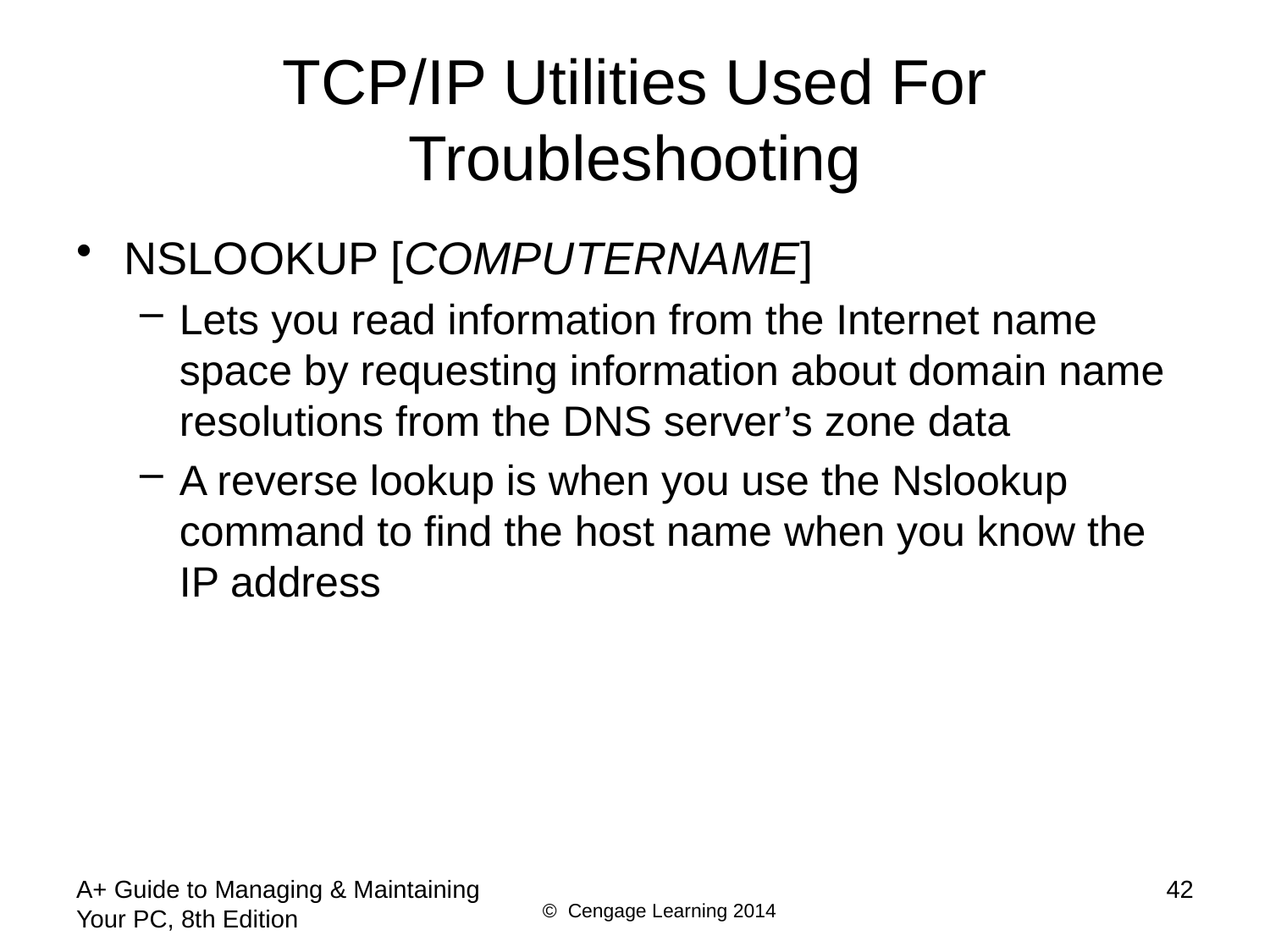

# TCP/IP Utilities Used For Troubleshooting
NSLOOKUP [COMPUTERNAME]
Lets you read information from the Internet name space by requesting information about domain name resolutions from the DNS server’s zone data
A reverse lookup is when you use the Nslookup command to find the host name when you know the IP address
A+ Guide to Managing & Maintaining Your PC, 8th Edition
42